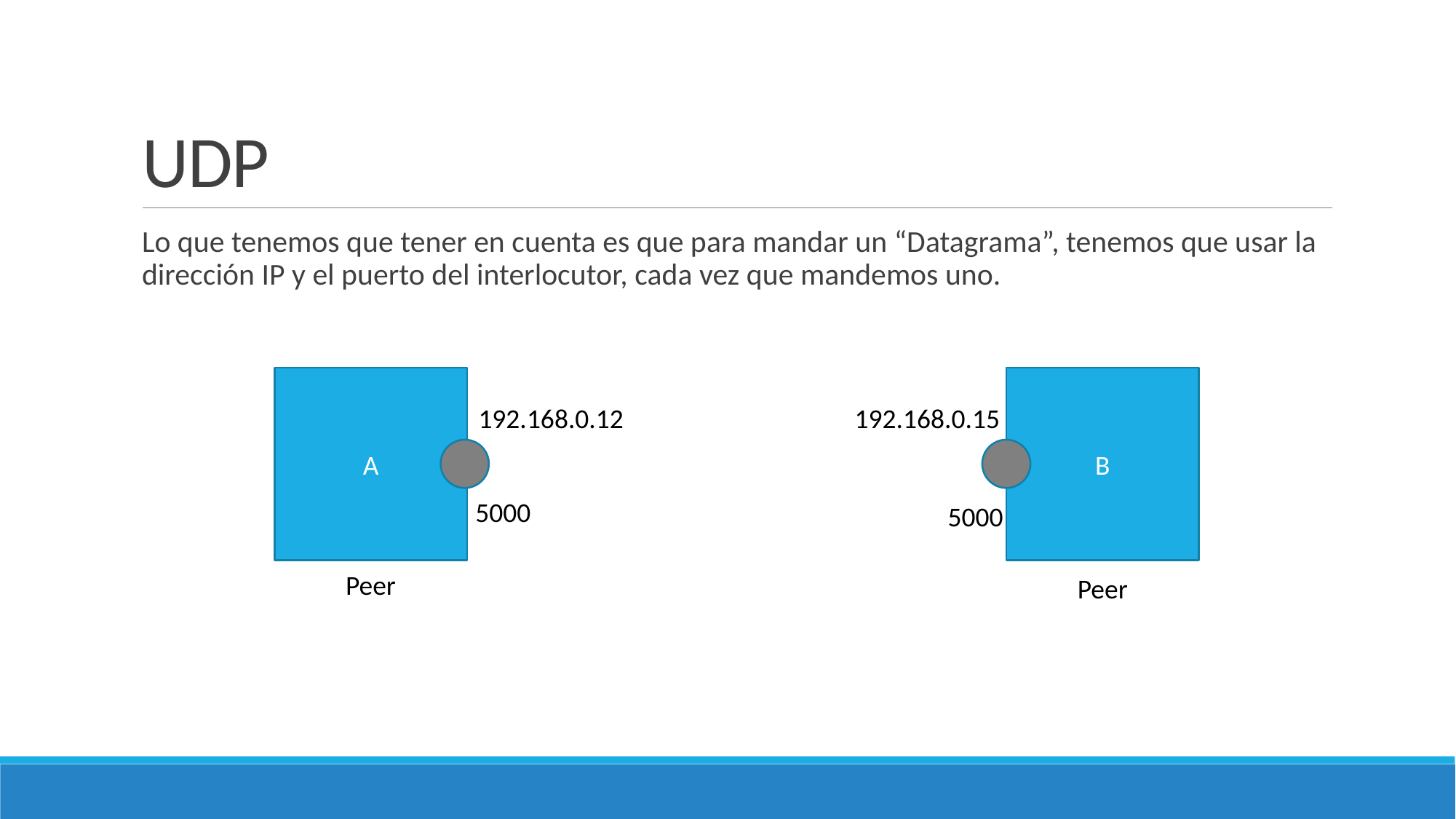

# UDP
Lo que tenemos que tener en cuenta es que para mandar un “Datagrama”, tenemos que usar la dirección IP y el puerto del interlocutor, cada vez que mandemos uno.
B
A
192.168.0.12
192.168.0.15

5000
5000
Peer
Peer